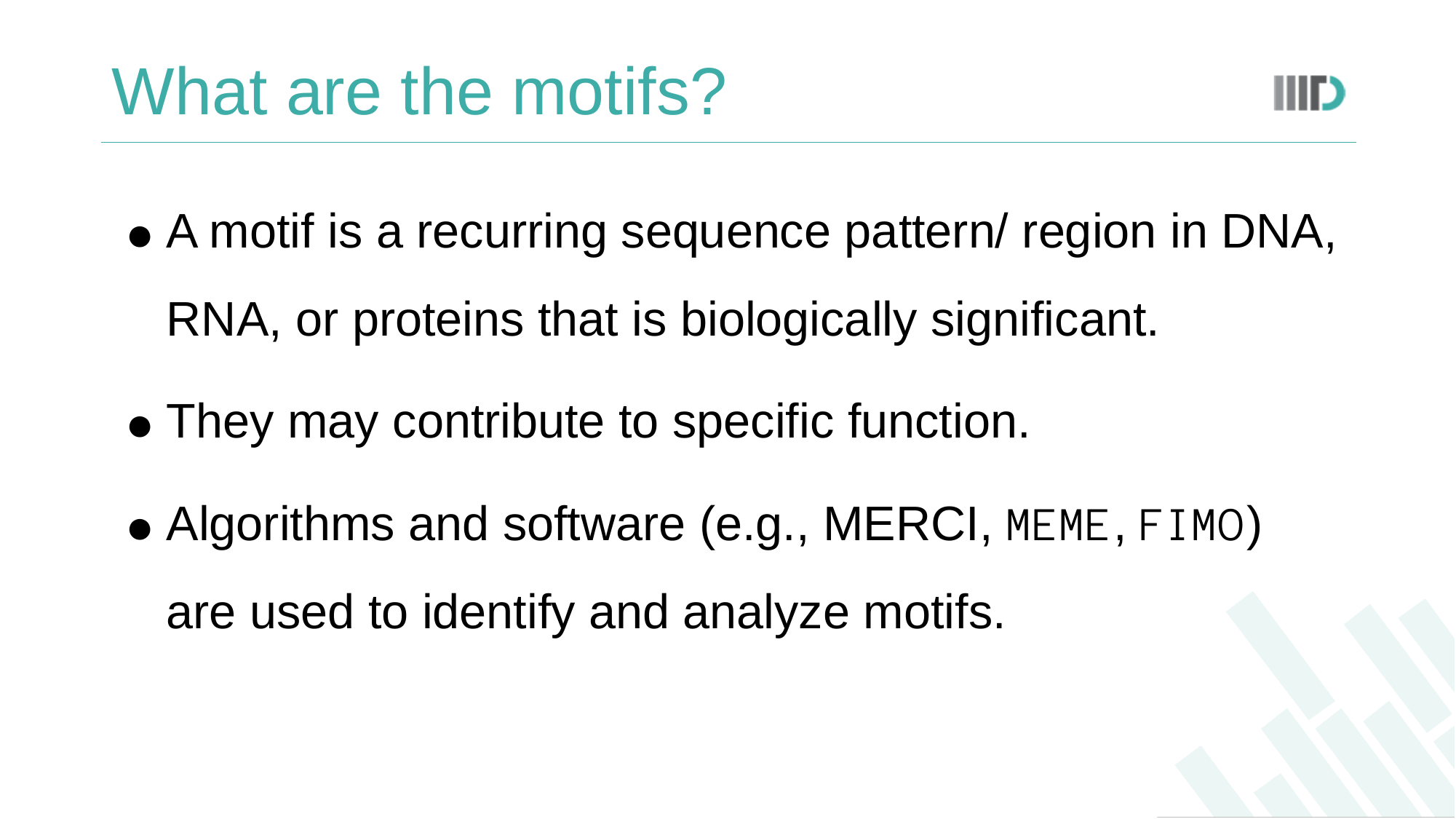

# What are the motifs?
A motif is a recurring sequence pattern/ region in DNA, RNA, or proteins that is biologically significant.
They may contribute to specific function.
Algorithms and software (e.g., MERCI, MEME, FIMO) are used to identify and analyze motifs.